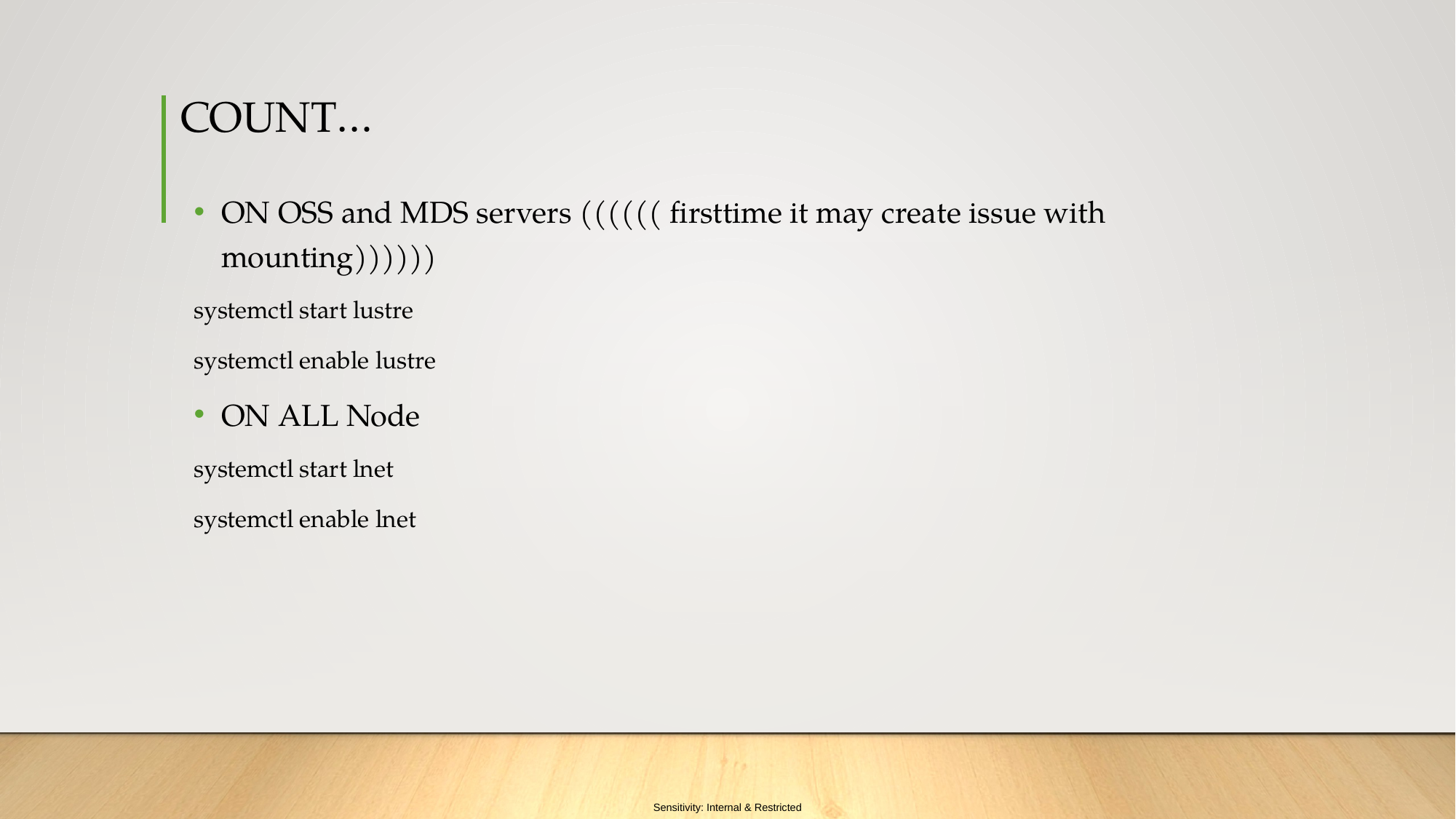

# COUNT…
ON OSS and MDS servers (((((( firsttime it may create issue with mounting))))))
systemctl start lustre
systemctl enable lustre
ON ALL Node
systemctl start lnet
systemctl enable lnet